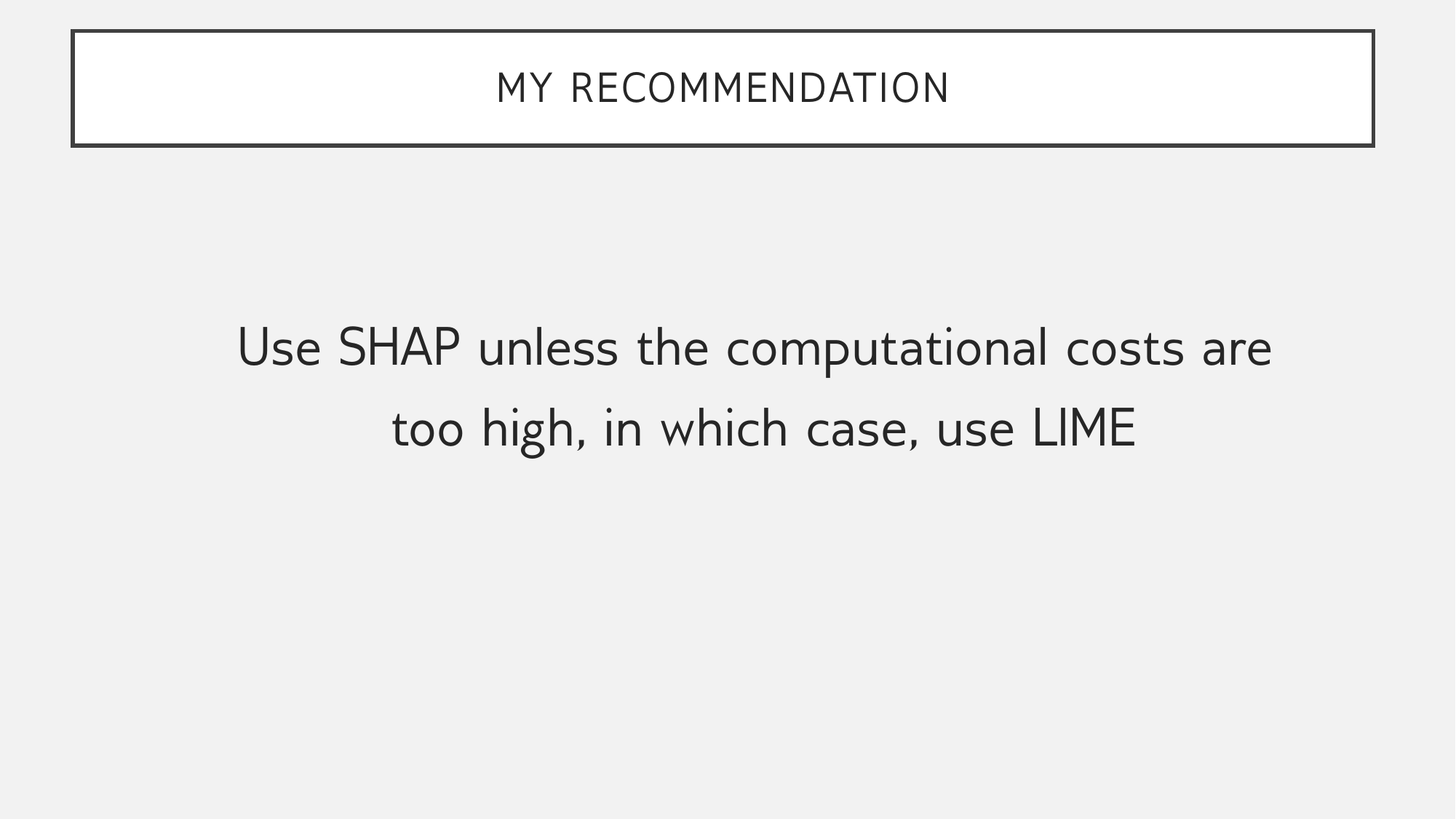

My recommendation
Use SHAP unless the computational costs are
too high, in which case, use LIME